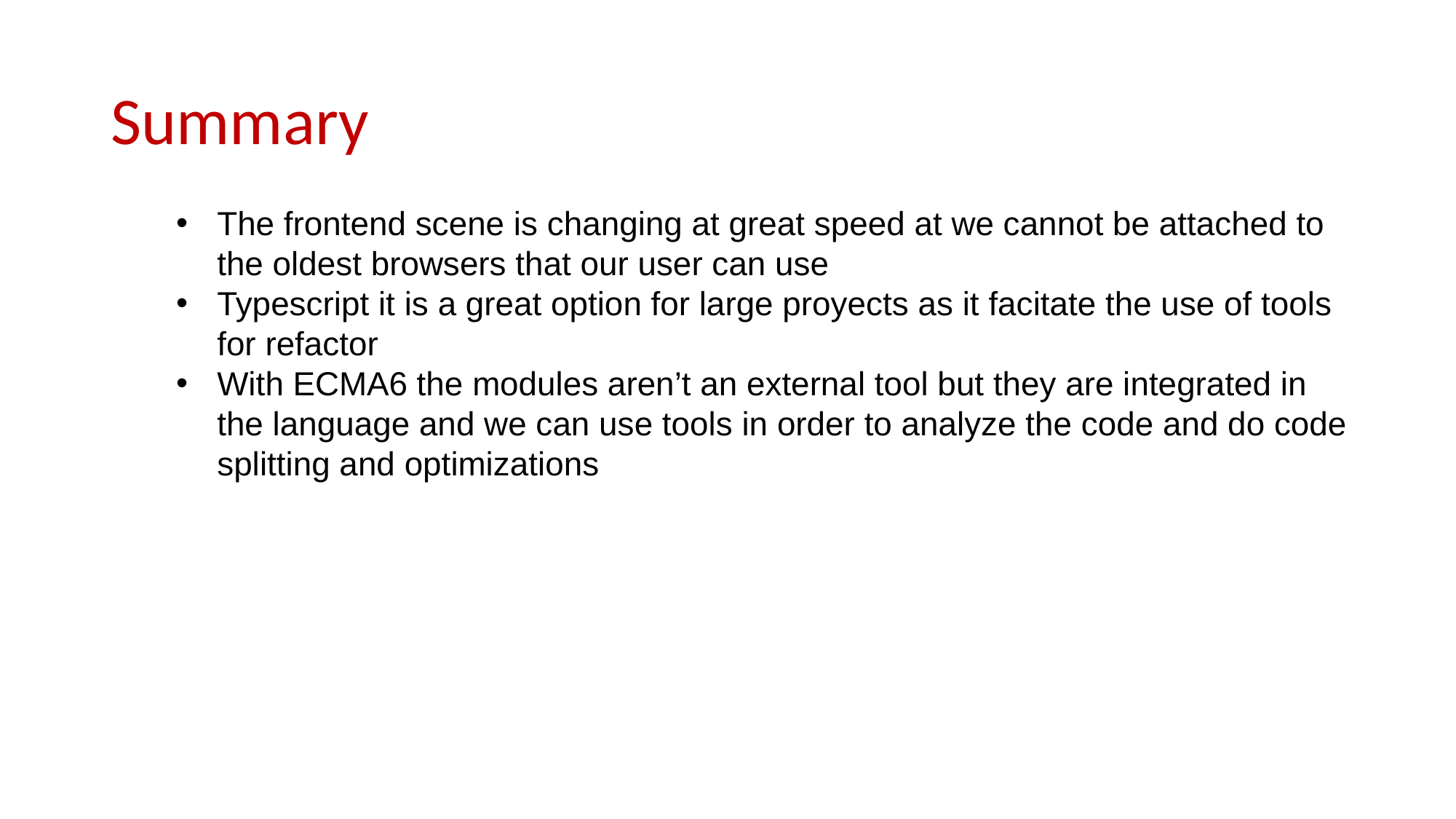

# Summary
The frontend scene is changing at great speed at we cannot be attached to the oldest browsers that our user can use
Typescript it is a great option for large proyects as it facitate the use of tools for refactor
With ECMA6 the modules aren’t an external tool but they are integrated in the language and we can use tools in order to analyze the code and do code splitting and optimizations